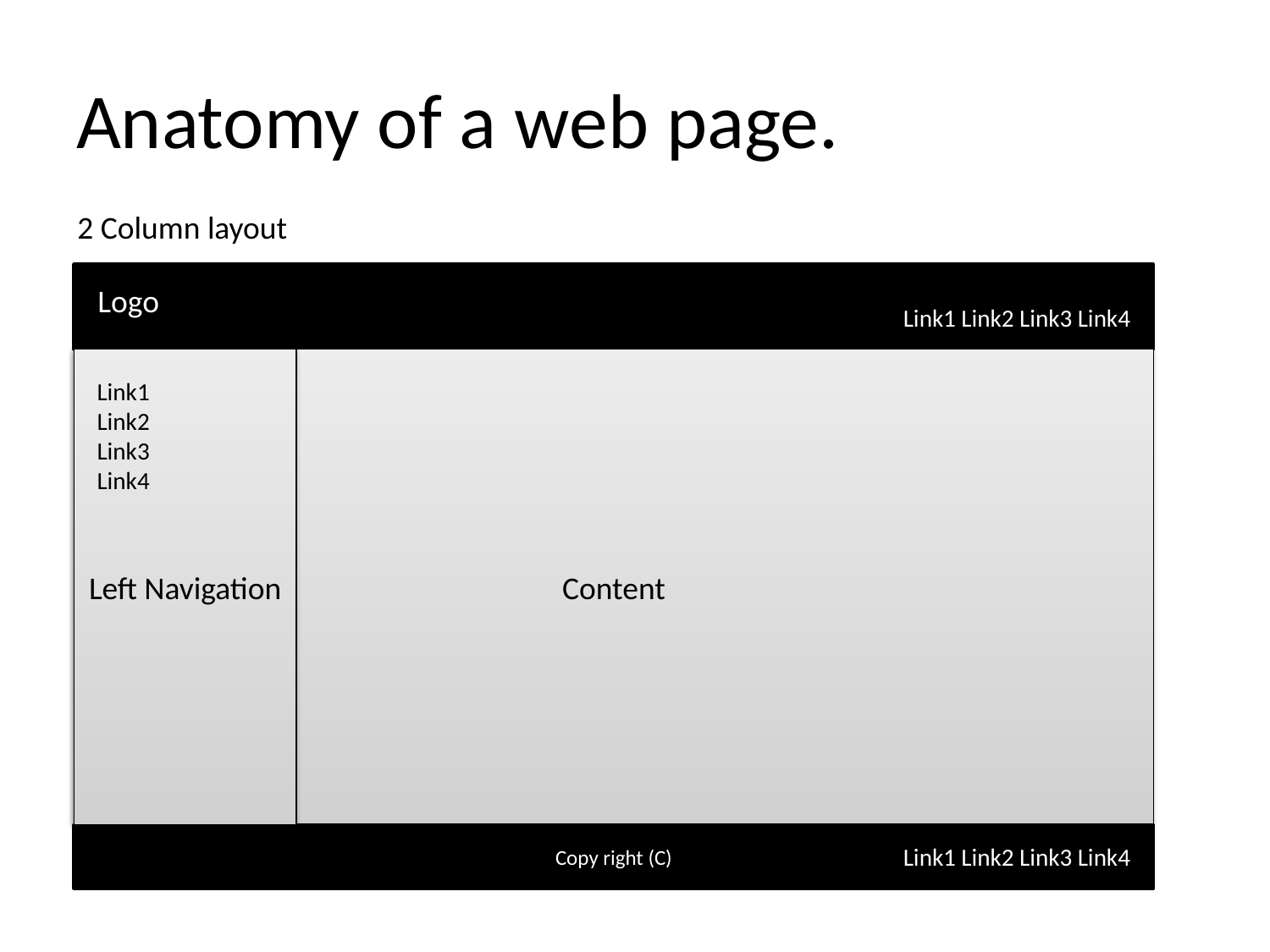

# Anatomy of a web page.
2 Column layout

Logo

Link1 Link2 Link3 Link4
Content
Left Navigation
Link1
Link2
Link3
Link4
Copy right (C)
Link1 Link2 Link3 Link4